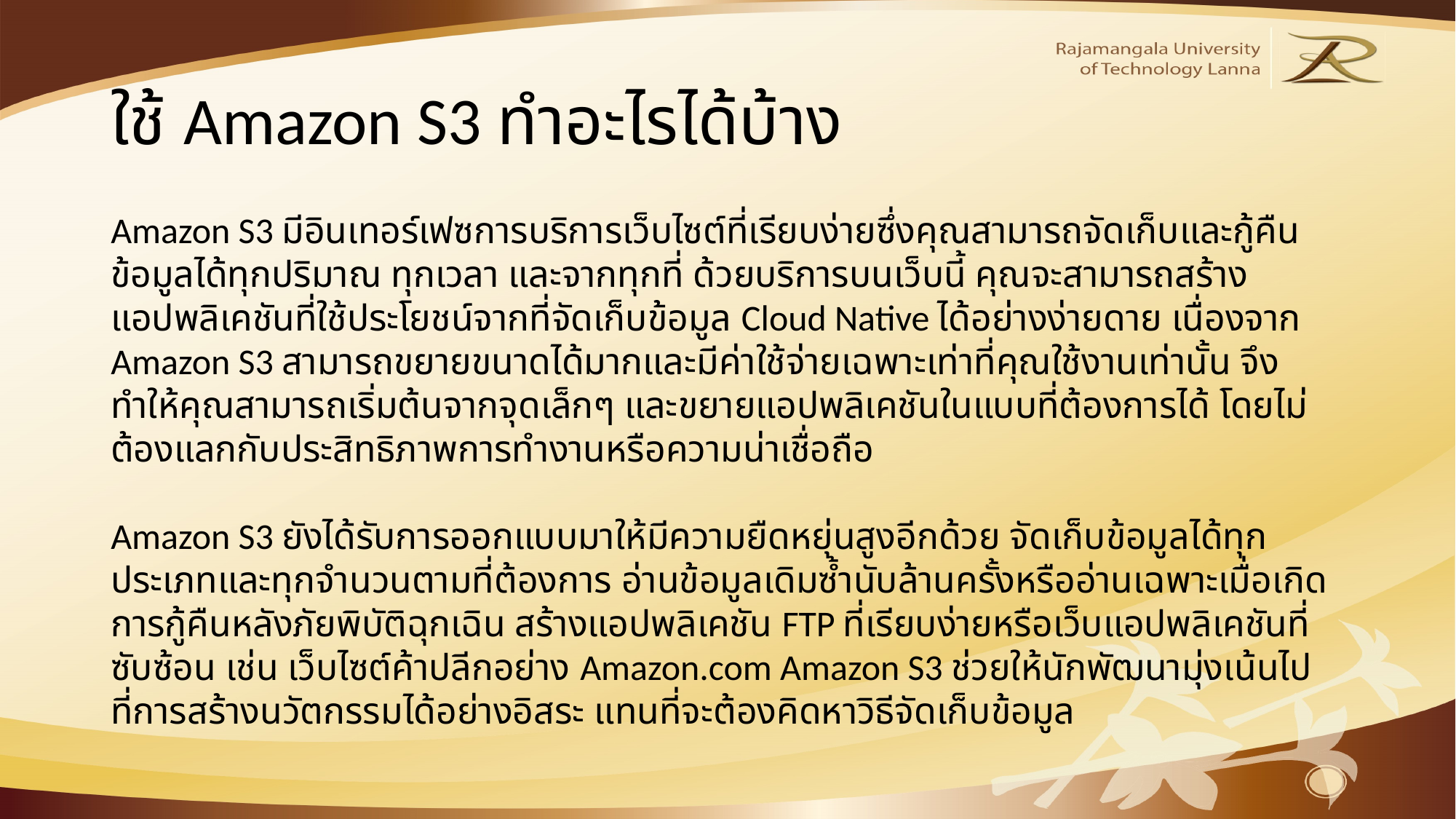

# ใช้ Amazon S3 ทำอะไรได้บ้าง
Amazon S3 มีอินเทอร์เฟซการบริการเว็บไซต์ที่เรียบง่ายซึ่งคุณสามารถจัดเก็บและกู้คืนข้อมูลได้ทุกปริมาณ ทุกเวลา และจากทุกที่ ด้วยบริการบนเว็บนี้ คุณจะสามารถสร้างแอปพลิเคชันที่ใช้ประโยชน์จากที่จัดเก็บข้อมูล Cloud Native ได้อย่างง่ายดาย เนื่องจาก Amazon S3 สามารถขยายขนาดได้มากและมีค่าใช้จ่ายเฉพาะเท่าที่คุณใช้งานเท่านั้น จึงทำให้คุณสามารถเริ่มต้นจากจุดเล็กๆ และขยายแอปพลิเคชันในแบบที่ต้องการได้ โดยไม่ต้องแลกกับประสิทธิภาพการทำงานหรือความน่าเชื่อถือ

Amazon S3 ยังได้รับการออกแบบมาให้มีความยืดหยุ่นสูงอีกด้วย จัดเก็บข้อมูลได้ทุกประเภทและทุกจำนวนตามที่ต้องการ อ่านข้อมูลเดิมซ้ำนับล้านครั้งหรืออ่านเฉพาะเมื่อเกิดการกู้คืนหลังภัยพิบัติฉุกเฉิน สร้างแอปพลิเคชัน FTP ที่เรียบง่ายหรือเว็บแอปพลิเคชันที่ซับซ้อน เช่น เว็บไซต์ค้าปลีกอย่าง Amazon.com Amazon S3 ช่วยให้นักพัฒนามุ่งเน้นไปที่การสร้างนวัตกรรมได้อย่างอิสระ แทนที่จะต้องคิดหาวิธีจัดเก็บข้อมูล